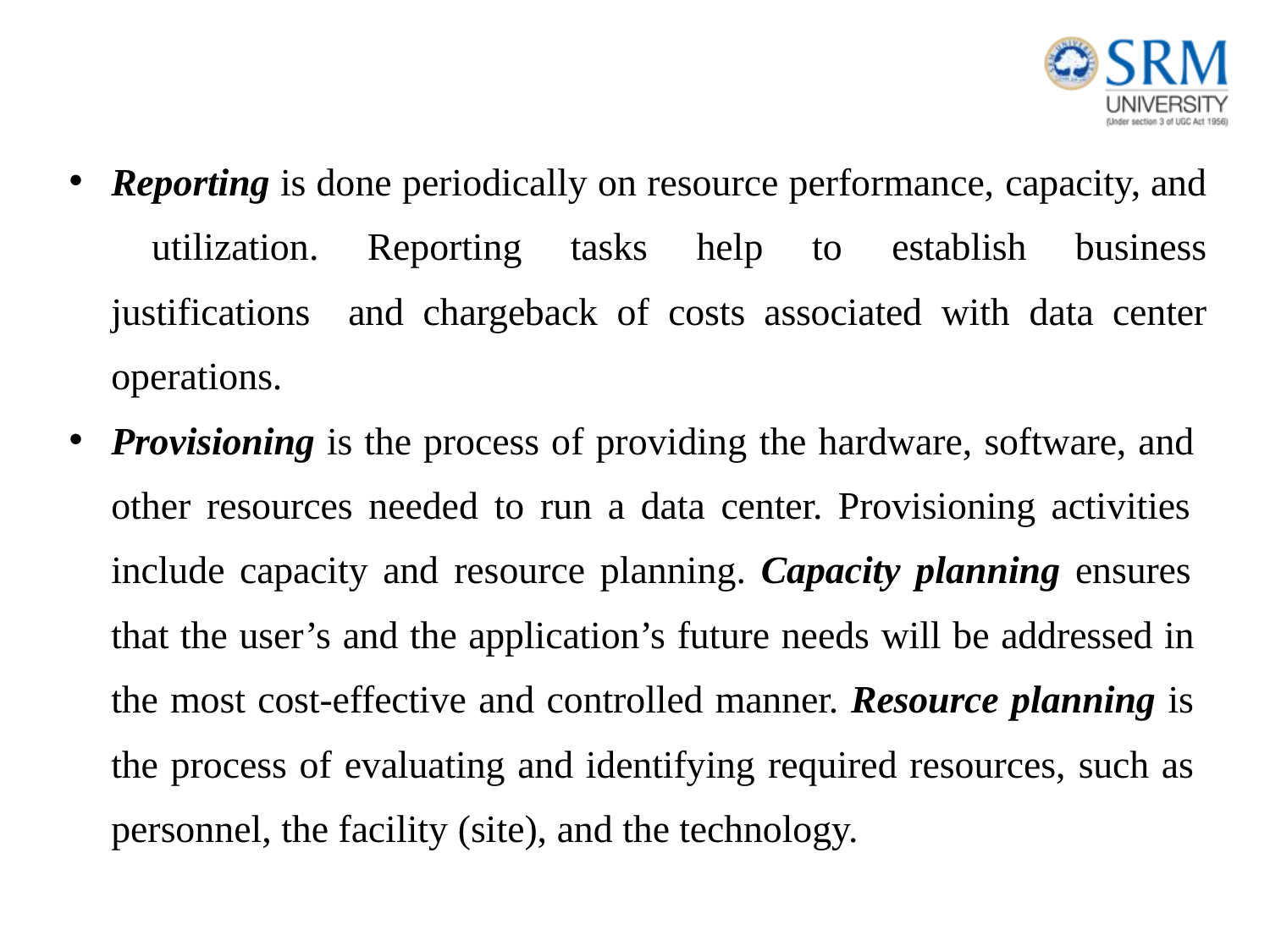

Reporting is done periodically on resource performance, capacity, and  utilization. Reporting tasks help to establish business justifications  and chargeback of costs associated with data center operations.
Provisioning is the process of providing the hardware, software, and  other resources needed to run a data center. Provisioning activities  include capacity and resource planning. Capacity planning ensures  that the user’s and the application’s future needs will be addressed in  the most cost-effective and controlled manner. Resource planning is  the process of evaluating and identifying required resources, such as  personnel, the facility (site), and the technology.